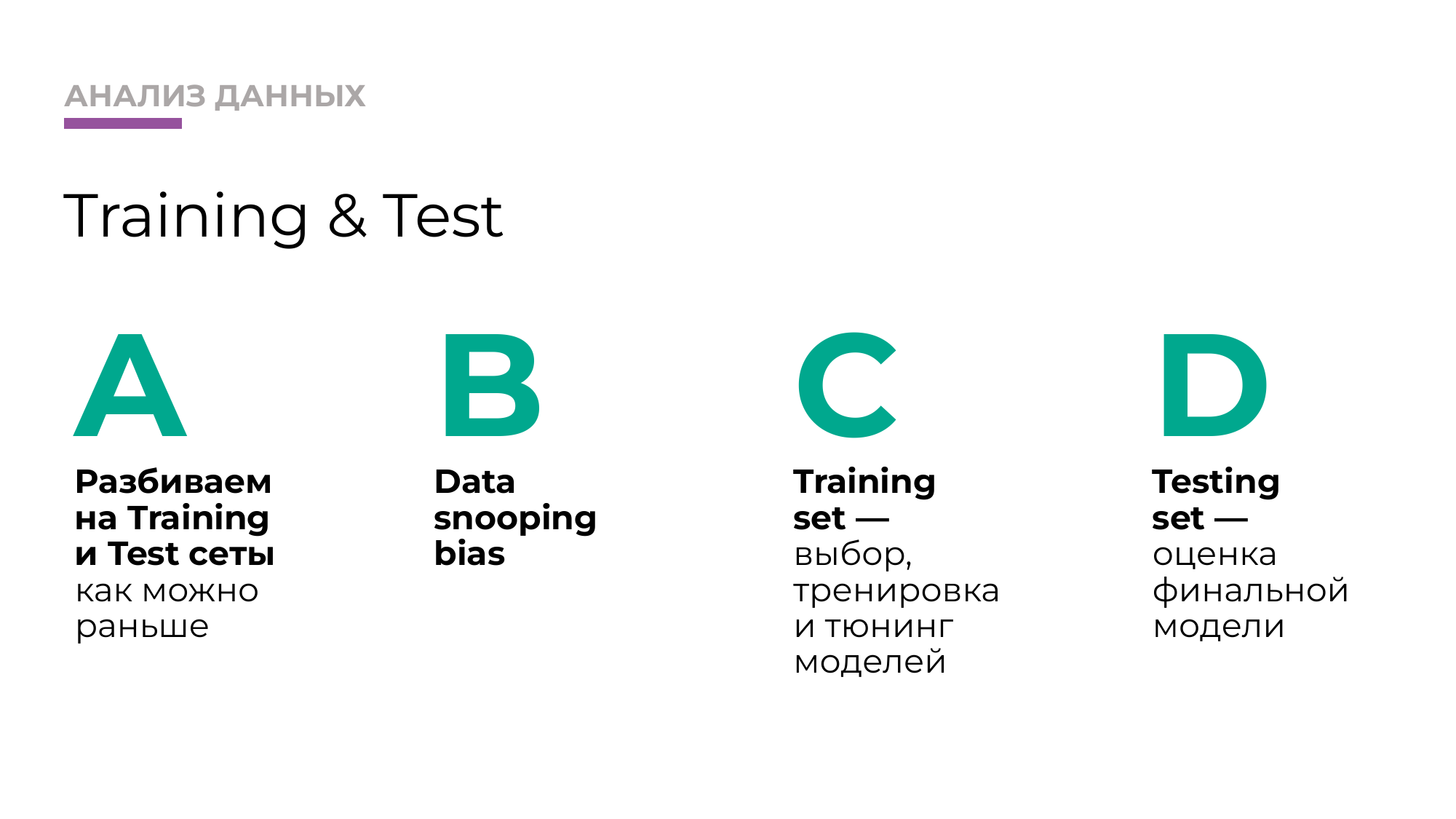

АНАЛИЗ ДАННЫХ
# Training & Test
A
B
C
D
Разбиваем
на Training
и Test сеты
как можно раньше
Data snooping bias
Training
set —
выбор,
тренировка
и тюнинг
моделей
Testing
set —
оценка
финальной
модели